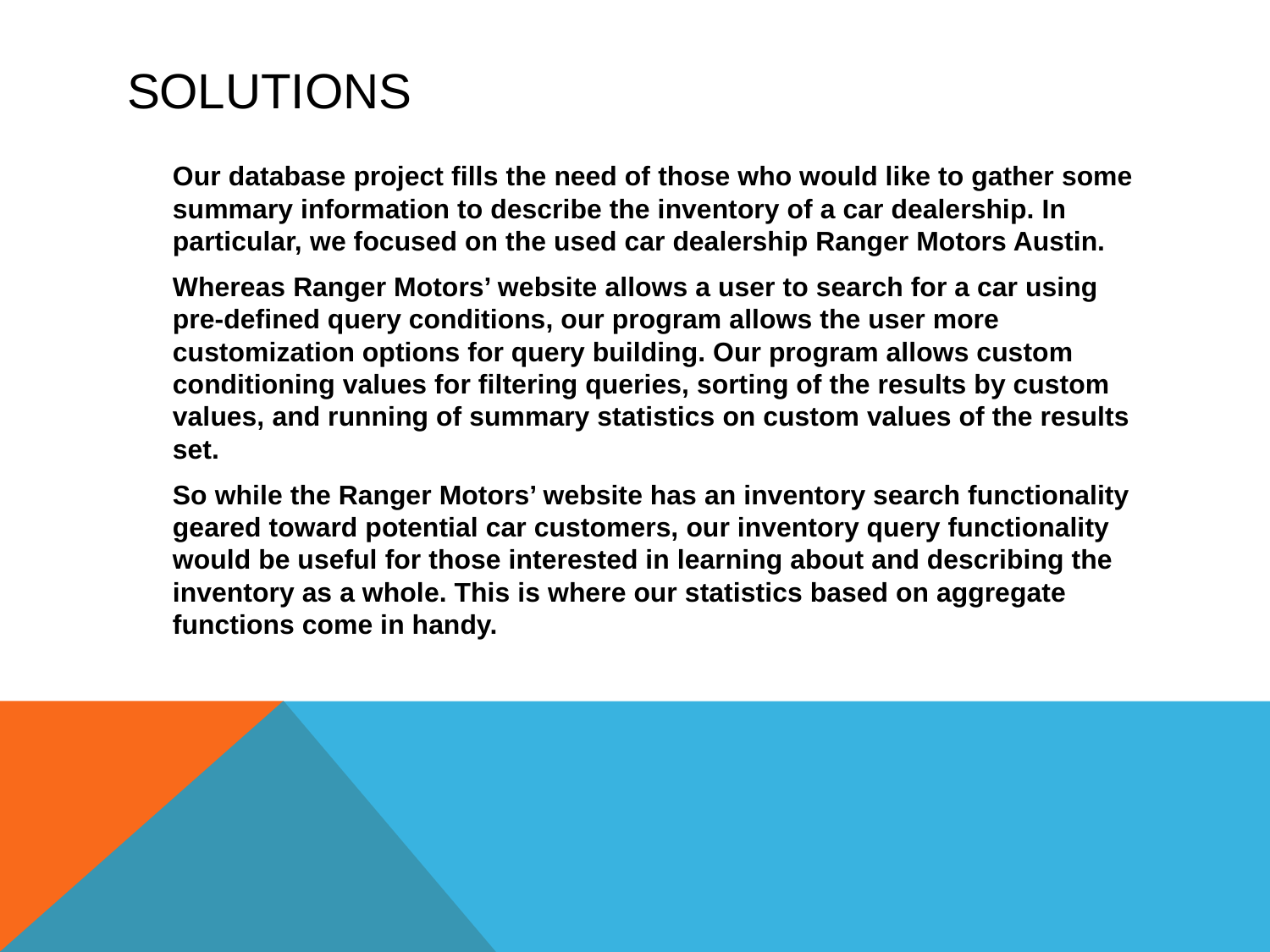

# Solutions
	Our database project fills the need of those who would like to gather some summary information to describe the inventory of a car dealership. In particular, we focused on the used car dealership Ranger Motors Austin.
	Whereas Ranger Motors’ website allows a user to search for a car using pre-defined query conditions, our program allows the user more customization options for query building. Our program allows custom conditioning values for filtering queries, sorting of the results by custom values, and running of summary statistics on custom values of the results set.
	So while the Ranger Motors’ website has an inventory search functionality geared toward potential car customers, our inventory query functionality would be useful for those interested in learning about and describing the inventory as a whole. This is where our statistics based on aggregate functions come in handy.